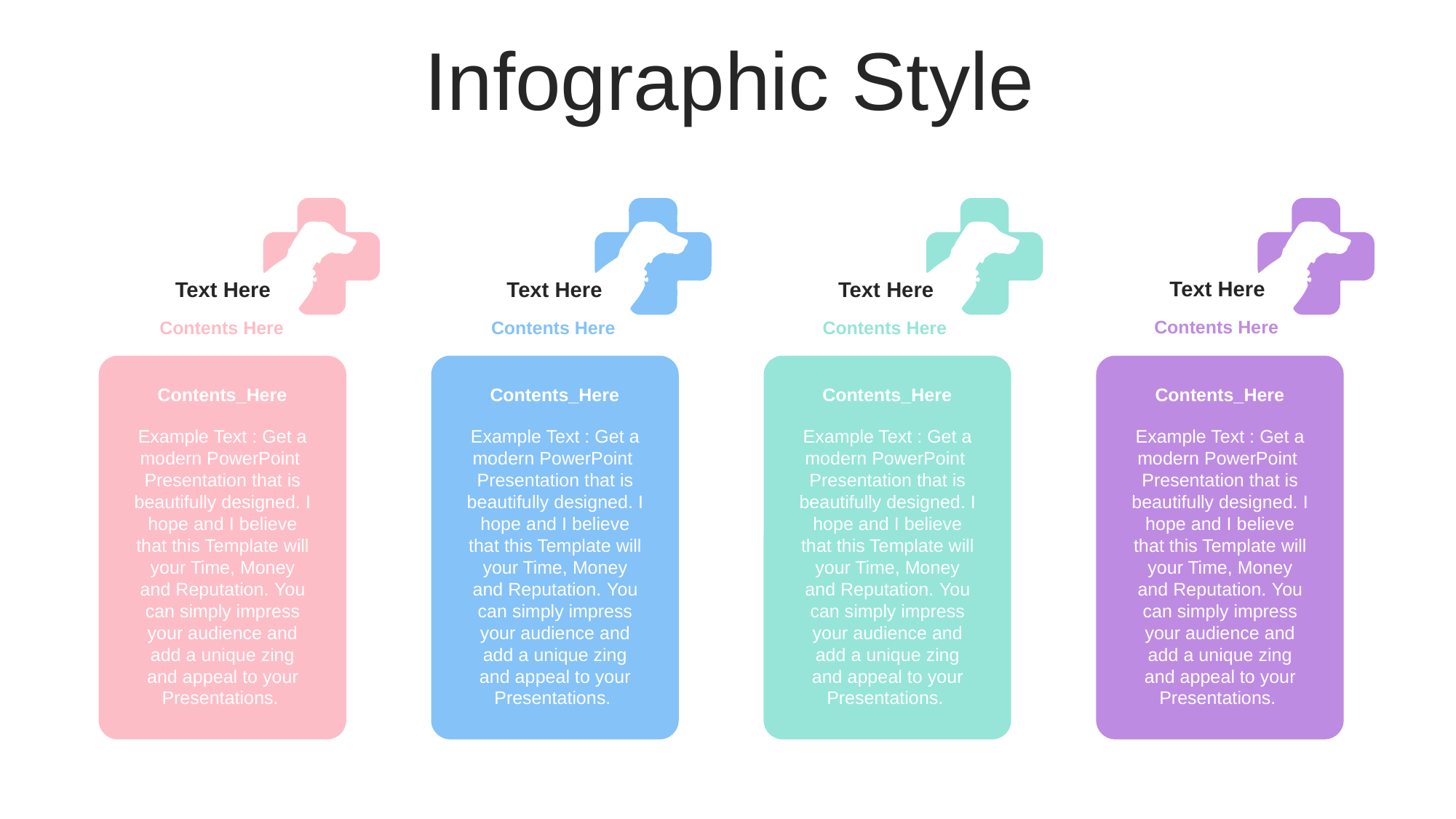

Infographic Style

Text Here
Contents Here
Text Here
Contents Here
Text Here
Contents Here
Text Here
Contents Here

Contents_Here
Example Text : Get a modern PowerPoint  Presentation that is beautifully designed. I hope and I believe that this Template will your Time, Money and Reputation. You can simply impress your audience and add a unique zing and appeal to your Presentations.

Contents_Here
Example Text : Get a modern PowerPoint  Presentation that is beautifully designed. I hope and I believe that this Template will your Time, Money and Reputation. You can simply impress your audience and add a unique zing and appeal to your Presentations.

Contents_Here
Example Text : Get a modern PowerPoint  Presentation that is beautifully designed. I hope and I believe that this Template will your Time, Money and Reputation. You can simply impress your audience and add a unique zing and appeal to your Presentations.

Contents_Here
Example Text : Get a modern PowerPoint  Presentation that is beautifully designed. I hope and I believe that this Template will your Time, Money and Reputation. You can simply impress your audience and add a unique zing and appeal to your Presentations.